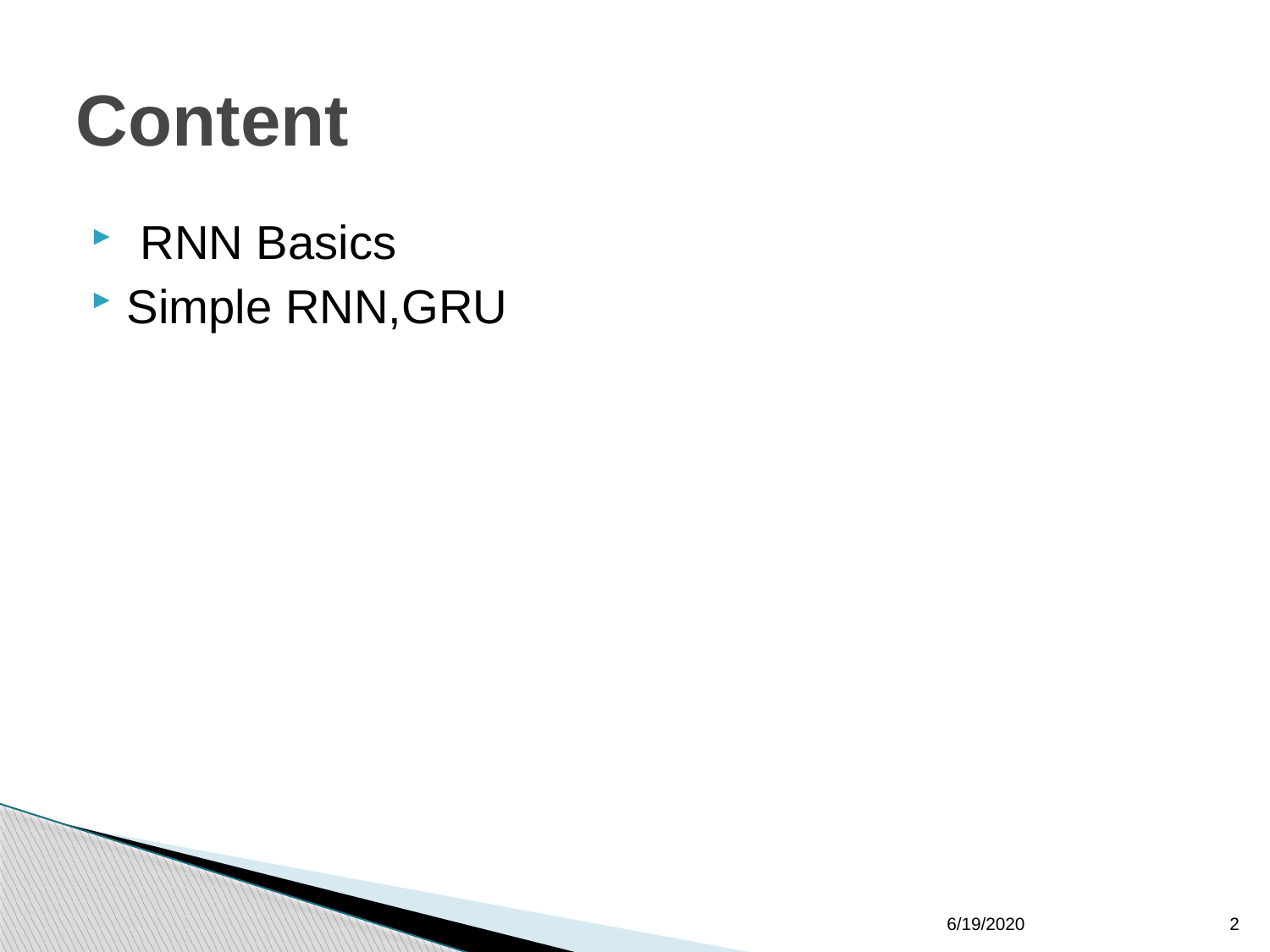

# Content
 RNN Basics
Simple RNN,GRU
6/19/2020
2